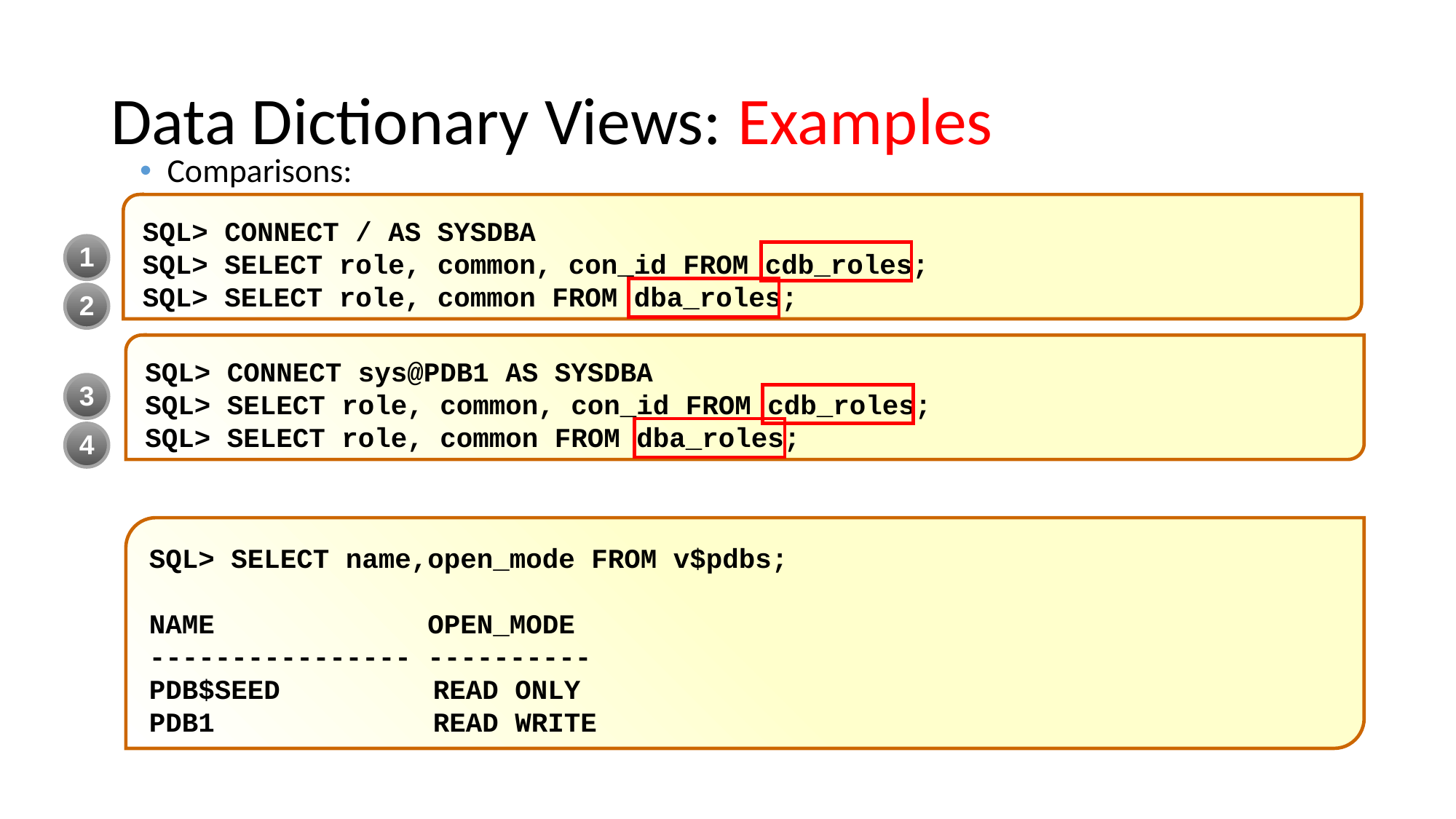

# Data Dictionary Views: Examples
Comparisons:

Access to V$ views showing data from PDBs can be secured using privilege.

SQL> CONNECT / AS SYSDBA
SQL> SELECT role, common, con_id FROM cdb_roles;
SQL> SELECT role, common FROM dba_roles;
1

2
SQL> CONNECT sys@PDB1 AS SYSDBA
SQL> SELECT role, common, con_id FROM cdb_roles;
SQL> SELECT role, common FROM dba_roles;
3

4
SQL> SELECT name,open_mode FROM v$pdbs;

NAME             OPEN_MODE
---------------- ----------
PDB$SEED 	    READ ONLY
PDB1 		    READ WRITE